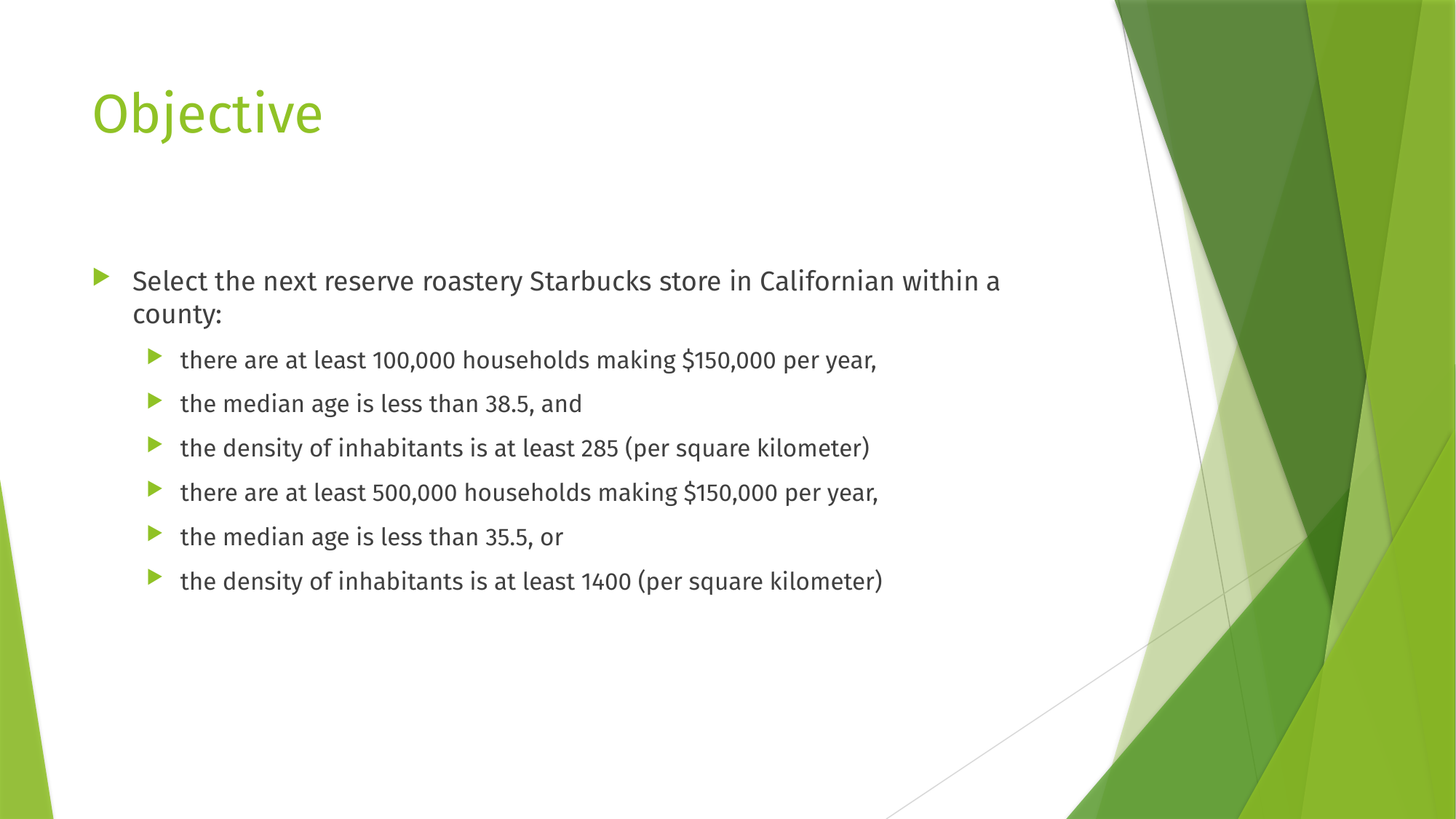

# Objective
Select the next reserve roastery Starbucks store in Californian within a county:
there are at least 100,000 households making $150,000 per year,
the median age is less than 38.5, and
the density of inhabitants is at least 285 (per square kilometer)
there are at least 500,000 households making $150,000 per year,
the median age is less than 35.5, or
the density of inhabitants is at least 1400 (per square kilometer)